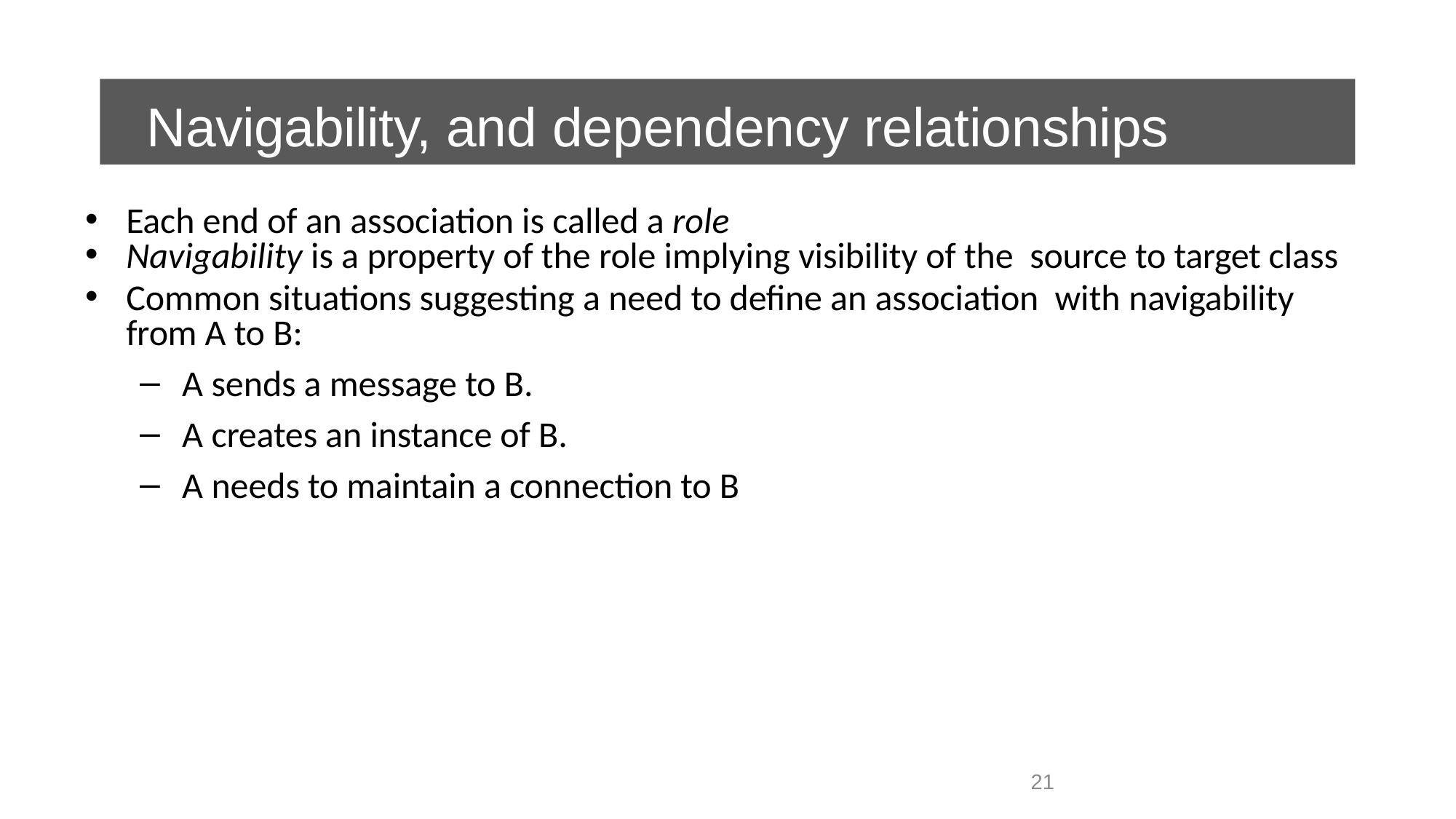

# Navigability, and dependency relationships
Each end of an association is called a role
Navigability is a property of the role implying visibility of the  source to target class
Common situations suggesting a need to define an association  with navigability from A to B:
A sends a message to B.
A creates an instance of B.
A needs to maintain a connection to B
21